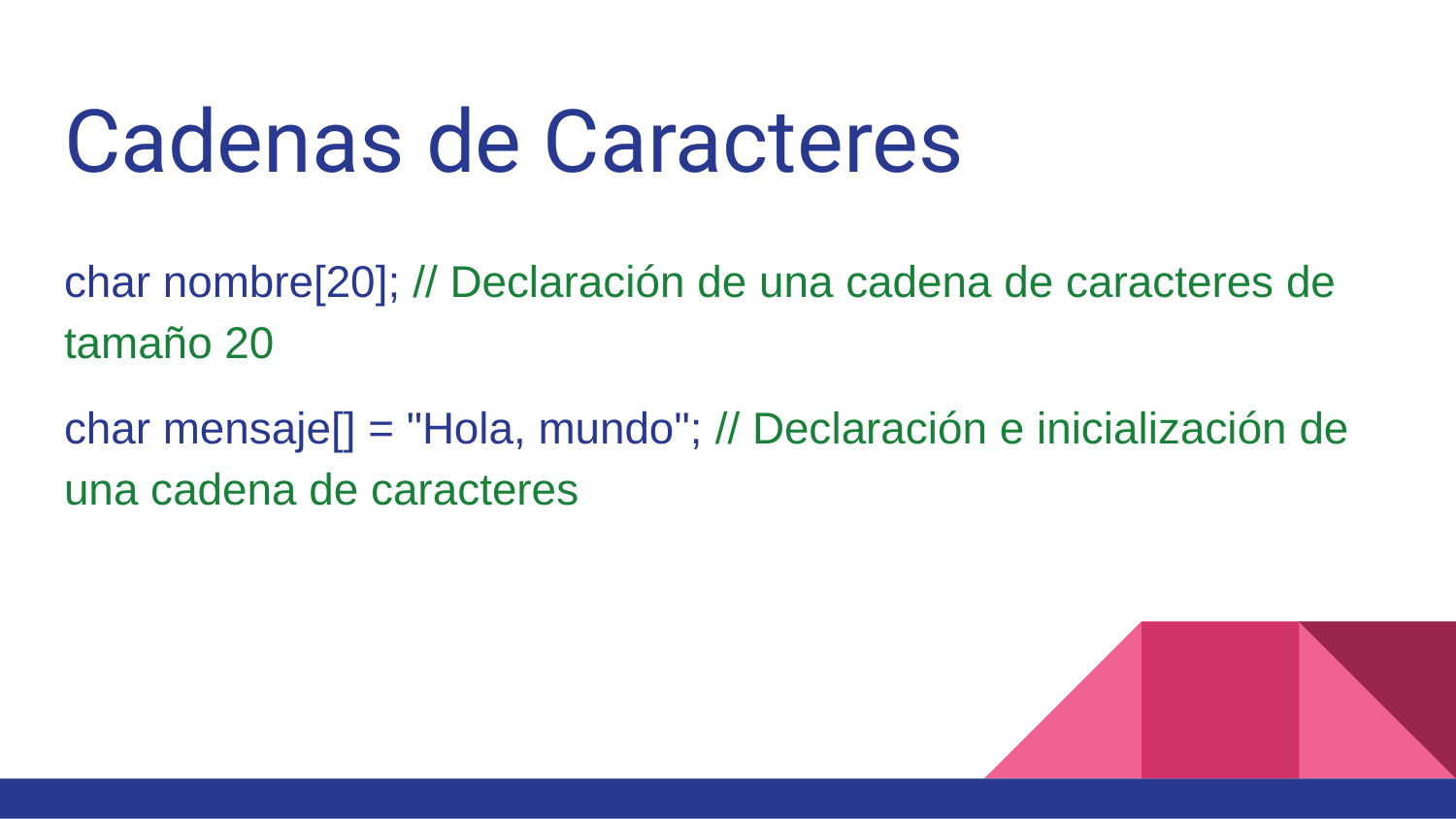

# Cadenas de Caracteres
char nombre[20]; // Declaración de una cadena de caracteres de tamaño 20
char mensaje[] = "Hola, mundo"; // Declaración e inicialización de una cadena de caracteres